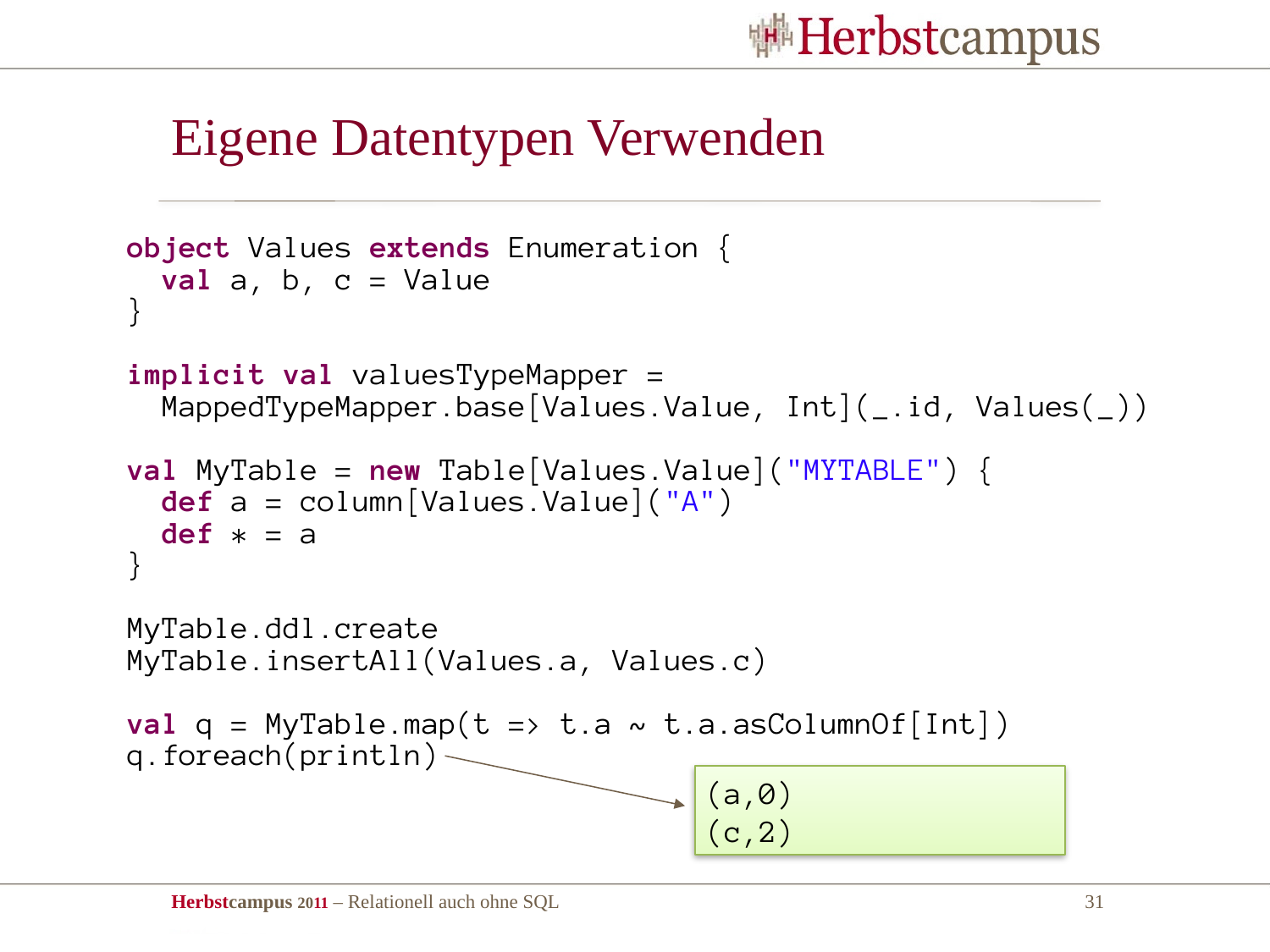

Eigene Datentypen Verwenden
object Values extends Enumeration {
  val a, b, c = Value
}

implicit val valuesTypeMapper =
  MappedTypeMapper.base[Values.Value, Int](_.id, Values(_))

val MyTable = new Table[Values.Value]("MYTABLE") {
  def a = column[Values.Value]("A")
  def * = a
}

MyTable.ddl.create
MyTable.insertAll(Values.a, Values.c)

val q = MyTable.map(t => t.a ~ t.a.asColumnOf[Int])
q.foreach(println)

(a,0)
(c,2)